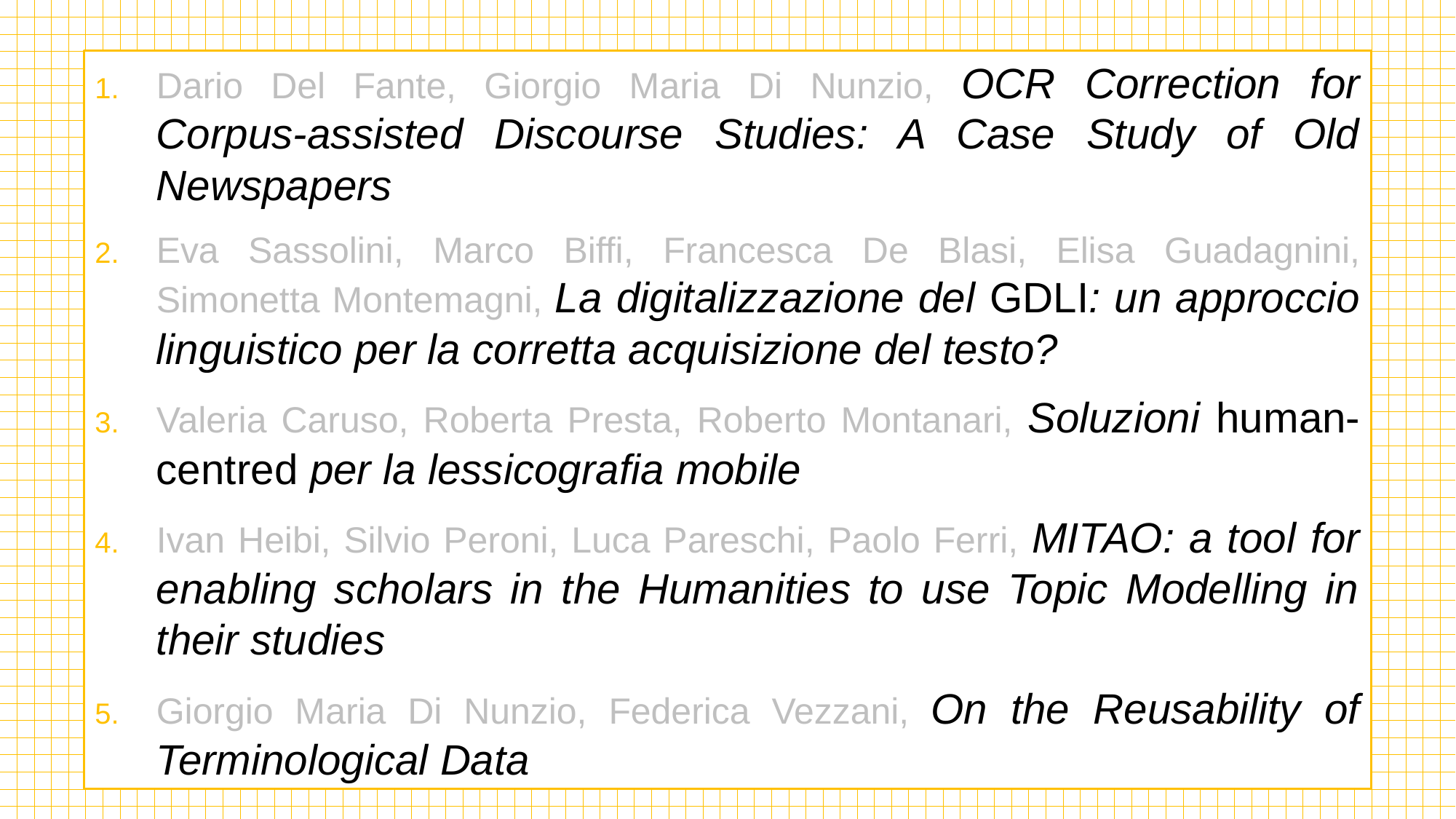

Dario Del Fante, Giorgio Maria Di Nunzio, OCR Correction for Corpus-assisted Discourse Studies: A Case Study of Old Newspapers
Eva Sassolini, Marco Biffi, Francesca De Blasi, Elisa Guadagnini, Simonetta Montemagni, La digitalizzazione del GDLI: un approccio linguistico per la corretta acquisizione del testo?
Valeria Caruso, Roberta Presta, Roberto Montanari, Soluzioni human-centred per la lessicografia mobile
Ivan Heibi, Silvio Peroni, Luca Pareschi, Paolo Ferri, MITAO: a tool for enabling scholars in the Humanities to use Topic Modelling in their studies
Giorgio Maria Di Nunzio, Federica Vezzani, On the Reusability of Terminological Data